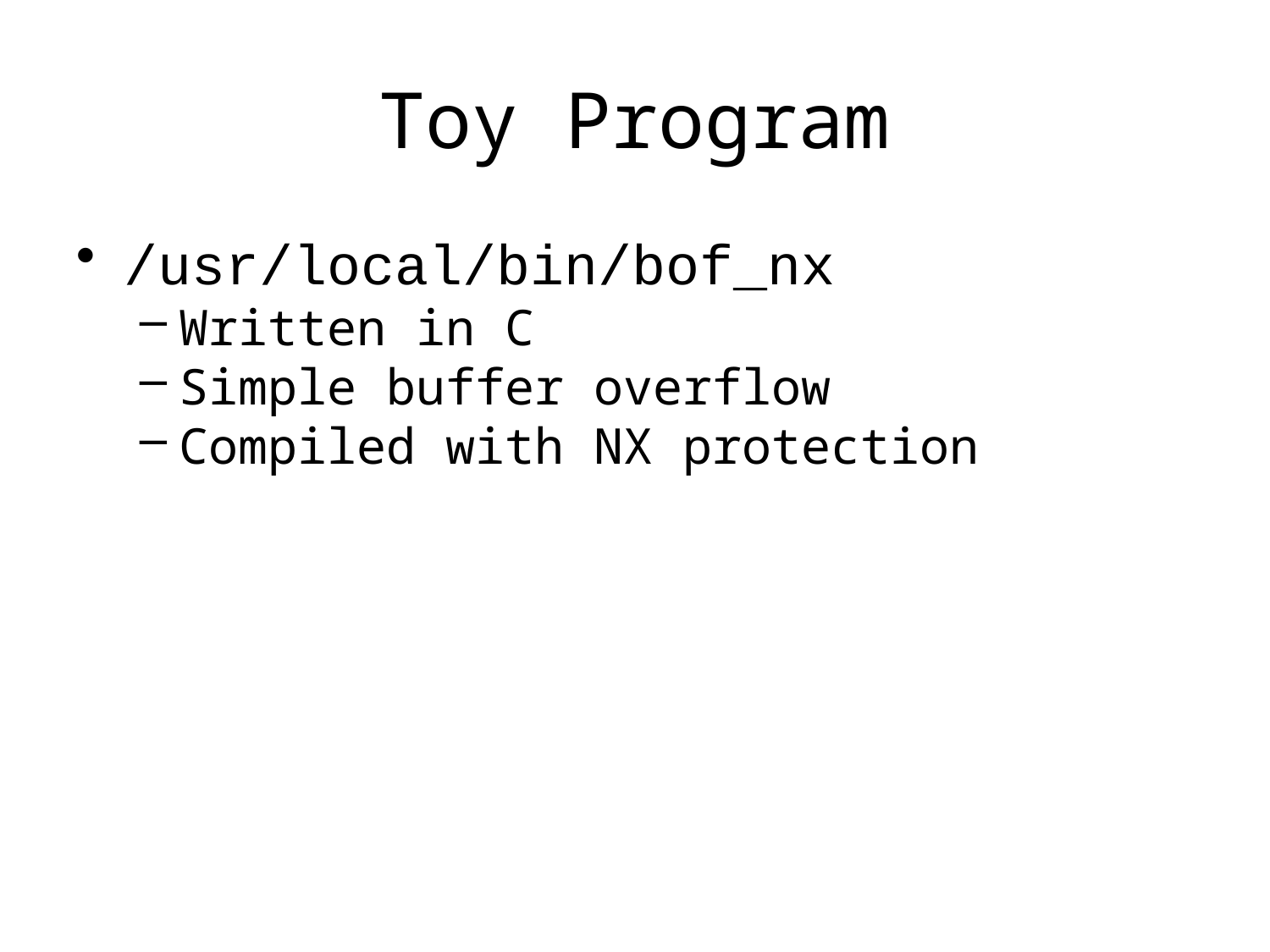

# Toy Program
/usr/local/bin/bof_nx
Written in C
Simple buffer overflow
Compiled with NX protection